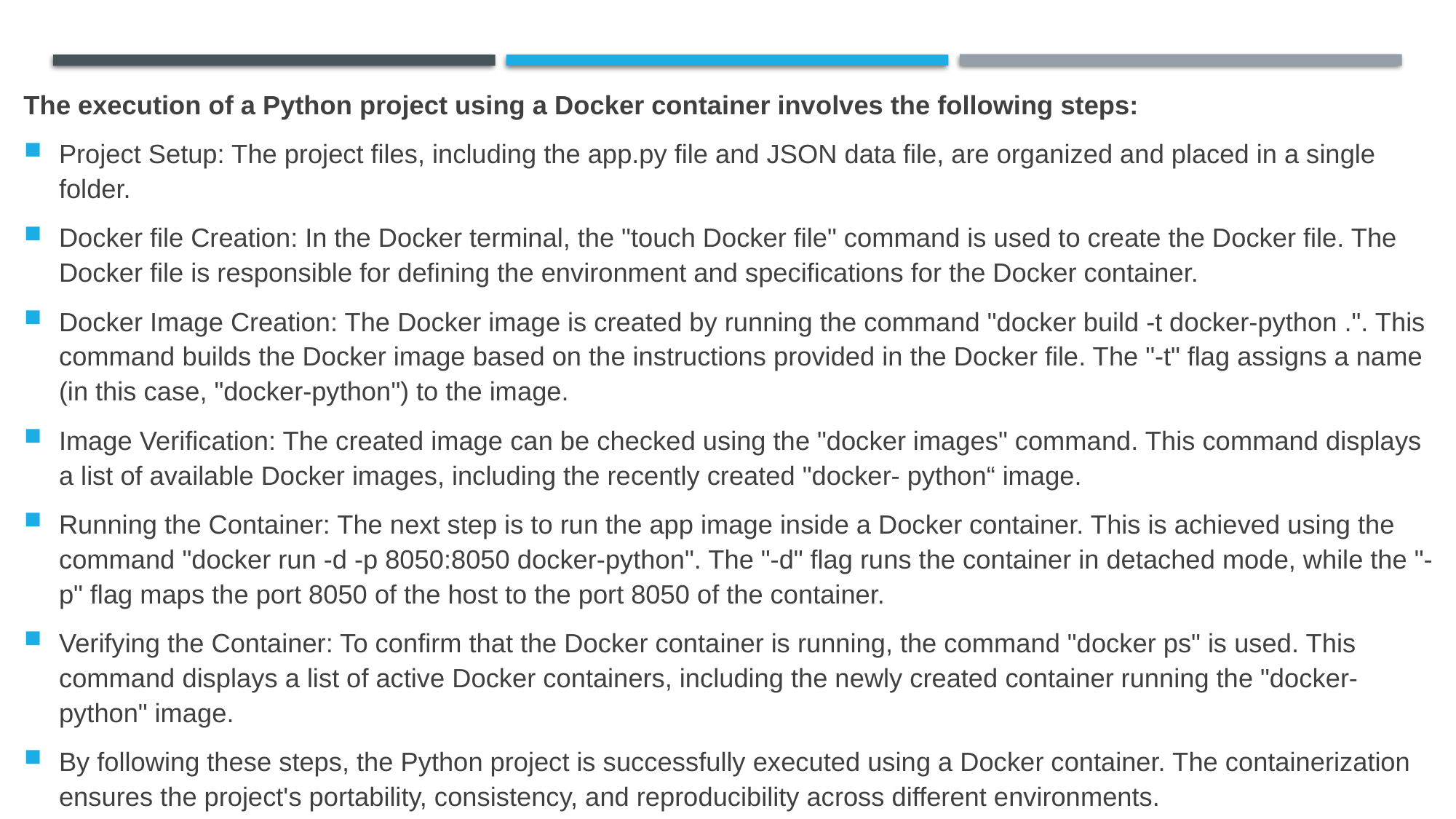

The execution of a Python project using a Docker container involves the following steps:
Project Setup: The project files, including the app.py file and JSON data file, are organized and placed in a single folder.
Docker file Creation: In the Docker terminal, the "touch Docker file" command is used to create the Docker file. The Docker file is responsible for defining the environment and specifications for the Docker container.
Docker Image Creation: The Docker image is created by running the command "docker build -t docker-python .". This command builds the Docker image based on the instructions provided in the Docker file. The "-t" flag assigns a name (in this case, "docker-python") to the image.
Image Verification: The created image can be checked using the "docker images" command. This command displays a list of available Docker images, including the recently created "docker- python“ image.
Running the Container: The next step is to run the app image inside a Docker container. This is achieved using the command "docker run -d -p 8050:8050 docker-python". The "-d" flag runs the container in detached mode, while the "-p" flag maps the port 8050 of the host to the port 8050 of the container.
Verifying the Container: To confirm that the Docker container is running, the command "docker ps" is used. This command displays a list of active Docker containers, including the newly created container running the "docker-python" image.
By following these steps, the Python project is successfully executed using a Docker container. The containerization ensures the project's portability, consistency, and reproducibility across different environments.